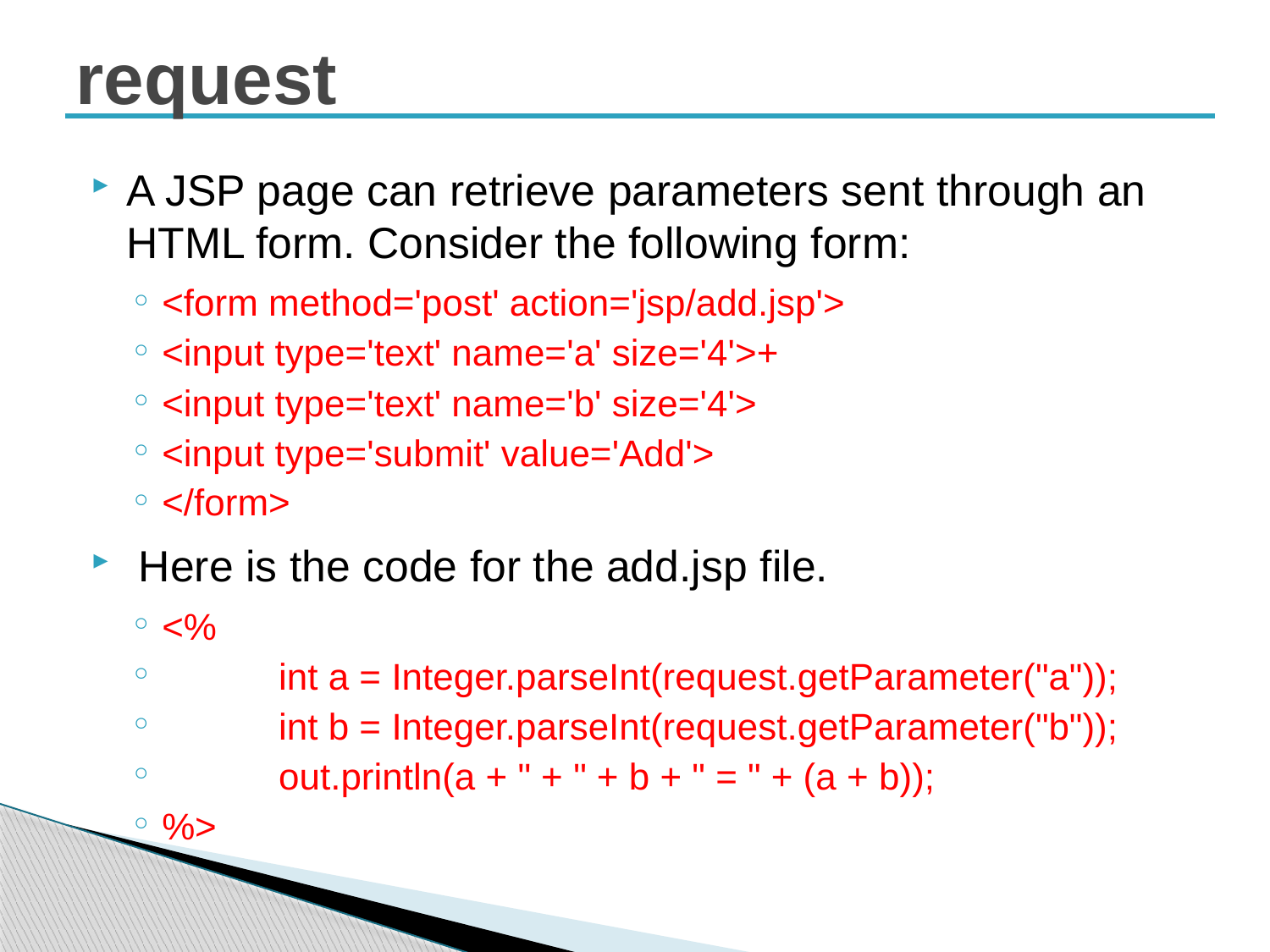

# request
A JSP page can retrieve parameters sent through an HTML form. Consider the following form:
<form method='post' action='jsp/add.jsp'>
<input type='text' name='a' size='4'>+
<input type='text' name='b' size='4'>
<input type='submit' value='Add'>
</form>
 Here is the code for the add.jsp file.
<%
	int a = Integer.parseInt(request.getParameter("a"));
	int b = Integer.parseInt(request.getParameter("b"));
	out.println(a + " + " + b + " = " + (a + b));
%>